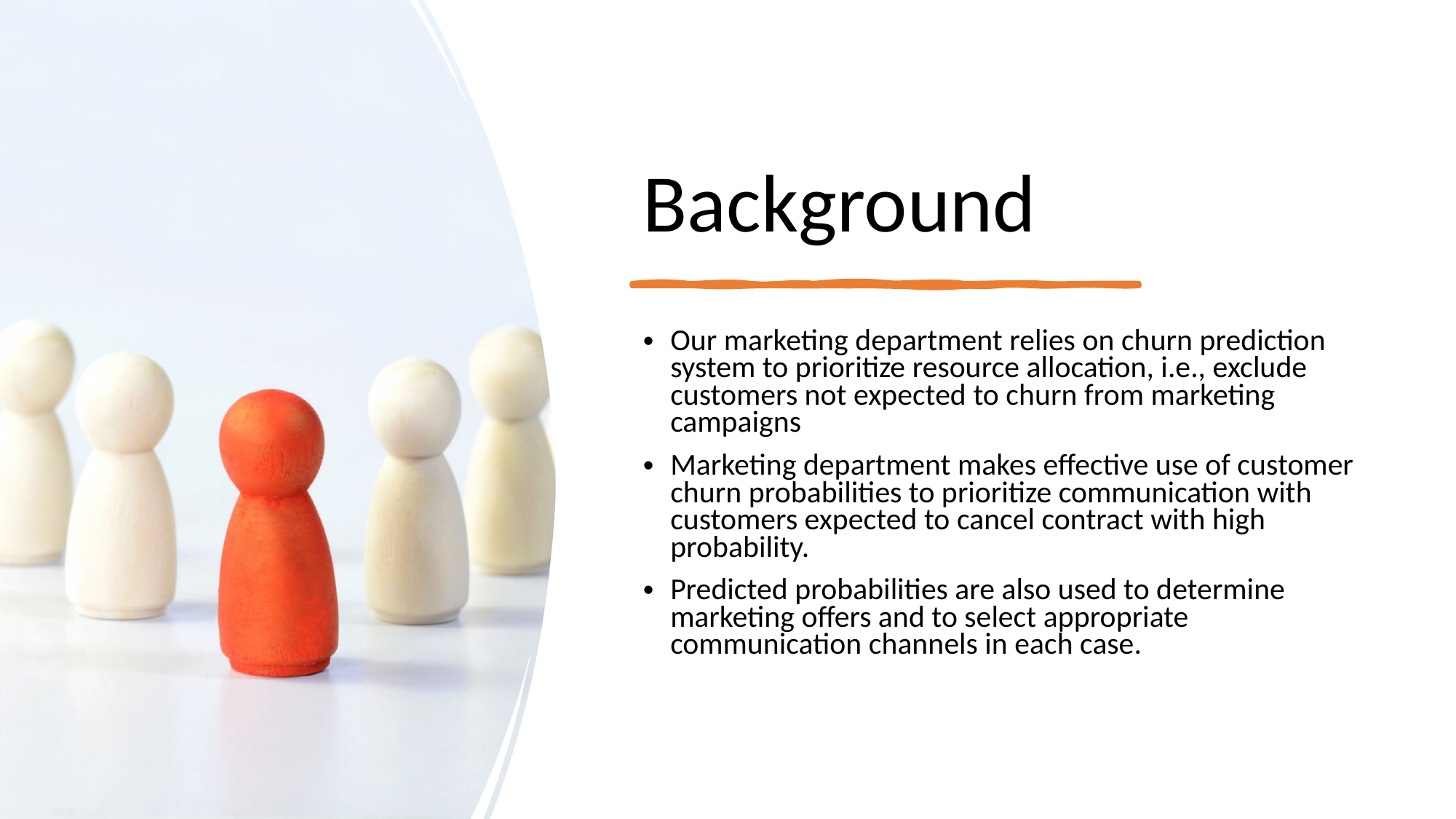

Background

Our marketing department relies on churn prediction system to prioritize resource allocation, i.e., exclude customers not expected to churn from marketing campaigns
Marketing department makes effective use of customer churn probabilities to prioritize communication with customers expected to cancel contract with high probability.
Predicted probabilities are also used to determine marketing offers and to select appropriate communication channels in each case.